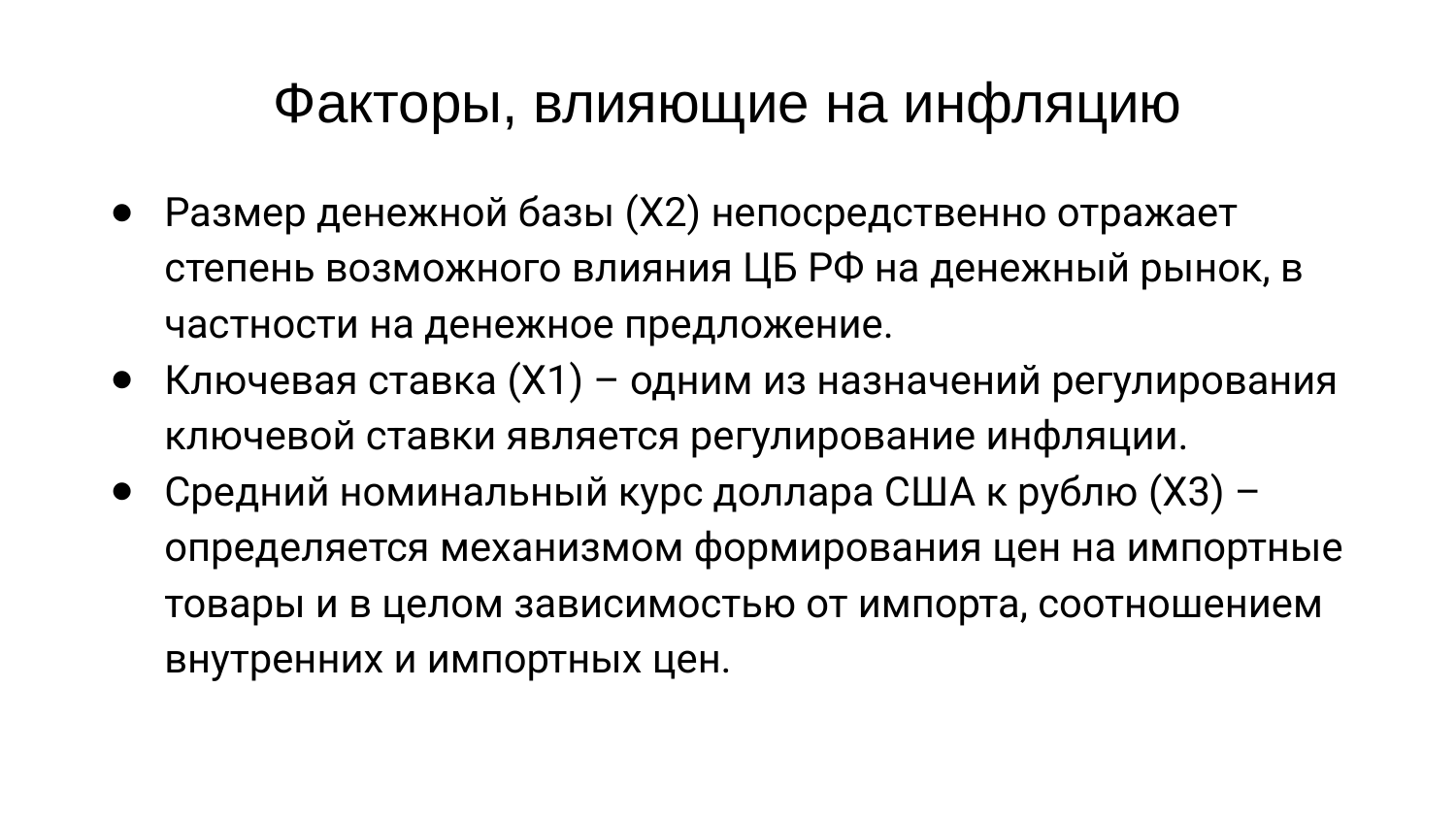

# Факторы, влияющие на инфляцию
Размер денежной базы (X2) непосредственно отражает степень возможного влияния ЦБ РФ на денежный рынок, в частности на денежное предложение.
Ключевая ставка (X1) – одним из назначений регулирования ключевой ставки является регулирование инфляции.
Средний номинальный курс доллара США к рублю (X3) – определяется механизмом формирования цен на импортные товары и в целом зависимостью от импорта, соотношением внутренних и импортных цен.